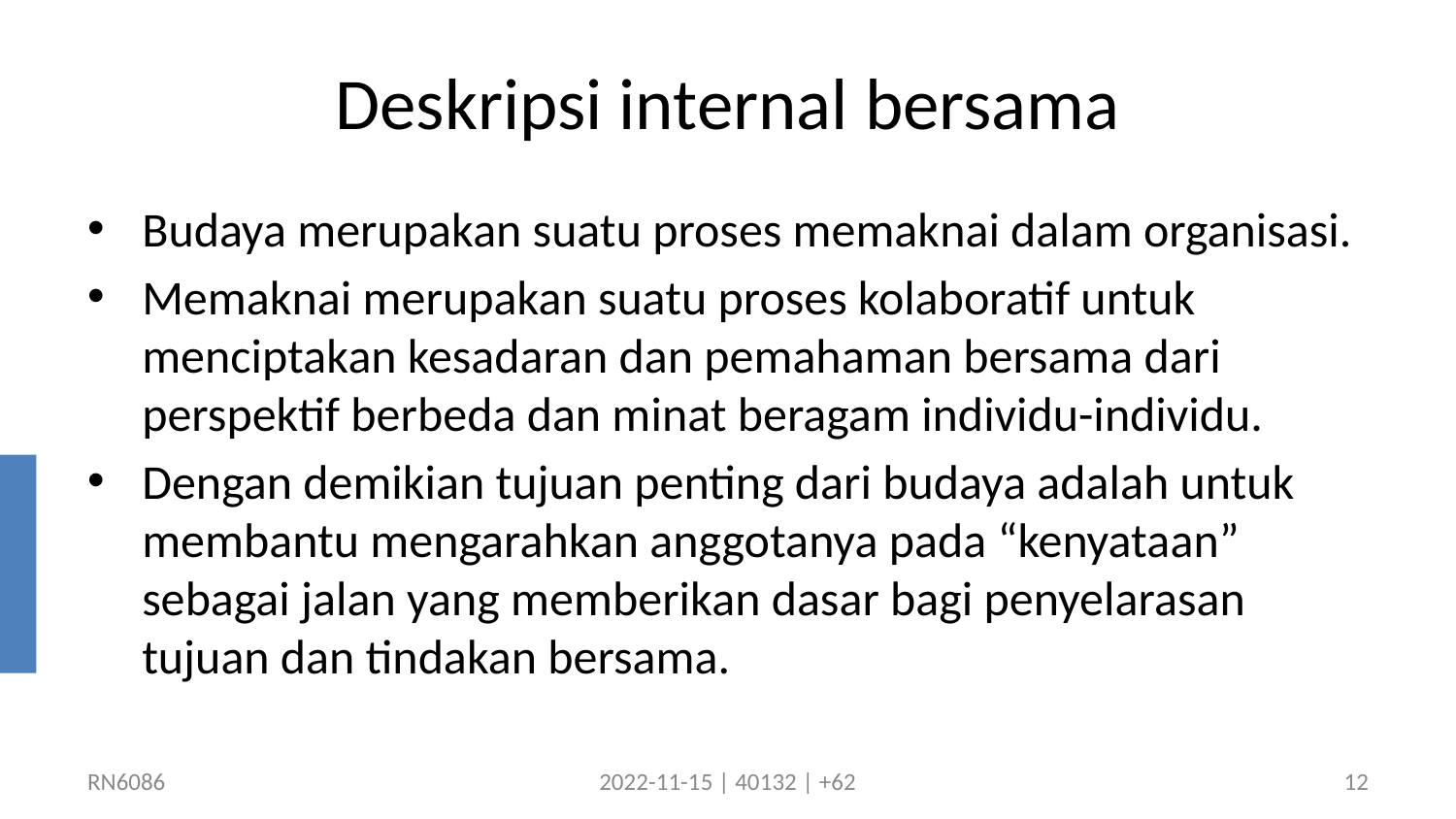

# Deskripsi internal bersama
Budaya merupakan suatu proses memaknai dalam organisasi.
Memaknai merupakan suatu proses kolaboratif untuk menciptakan kesadaran dan pemahaman bersama dari perspektif berbeda dan minat beragam individu-individu.
Dengan demikian tujuan penting dari budaya adalah untuk membantu mengarahkan anggotanya pada “kenyataan” sebagai jalan yang memberikan dasar bagi penyelarasan tujuan dan tindakan bersama.
RN6086
2022-11-15 | 40132 | +62
12